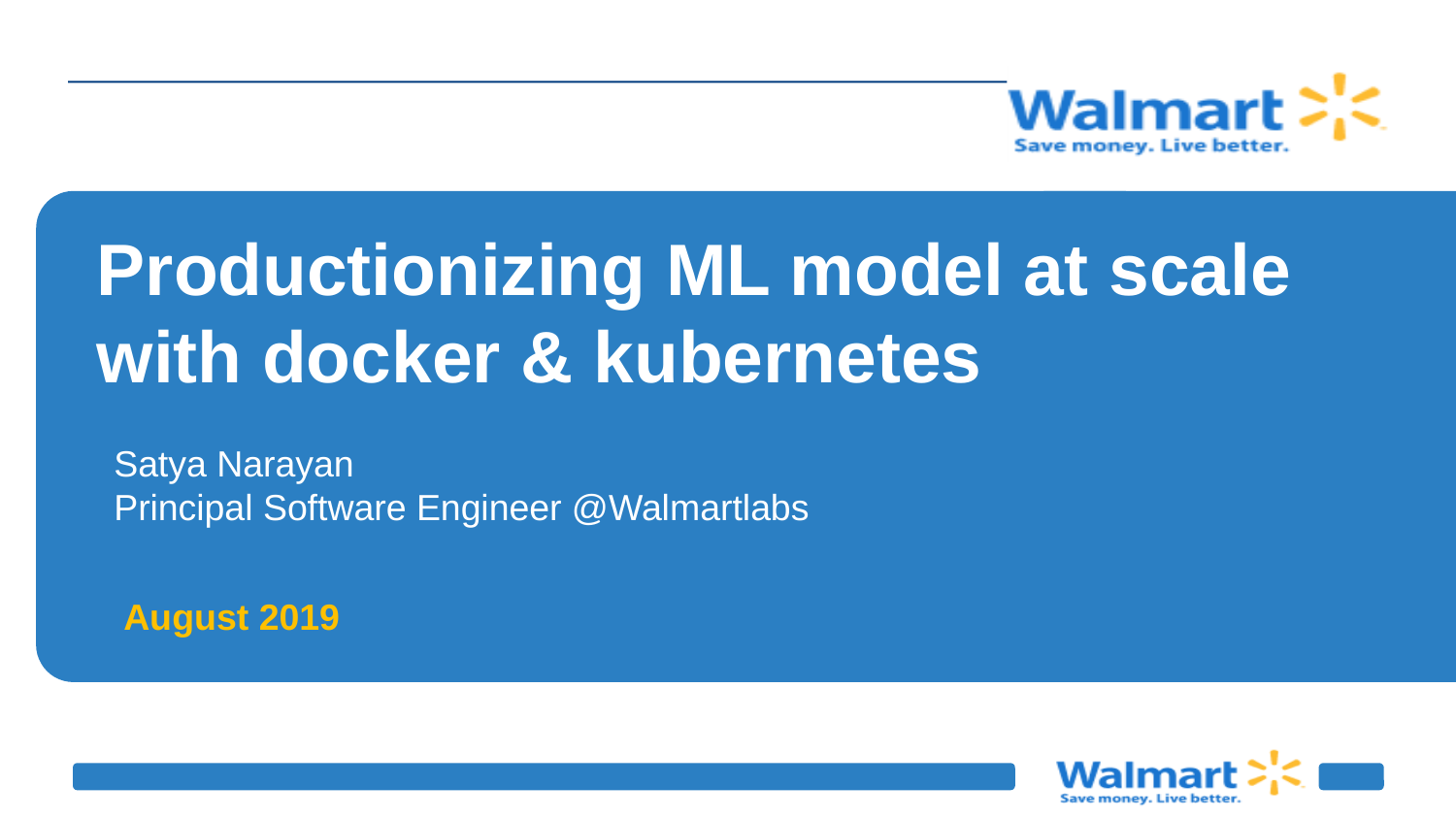

# Productionizing ML model at scale with docker & kubernetes
Satya Narayan
Principal Software Engineer @Walmartlabs
August 2019